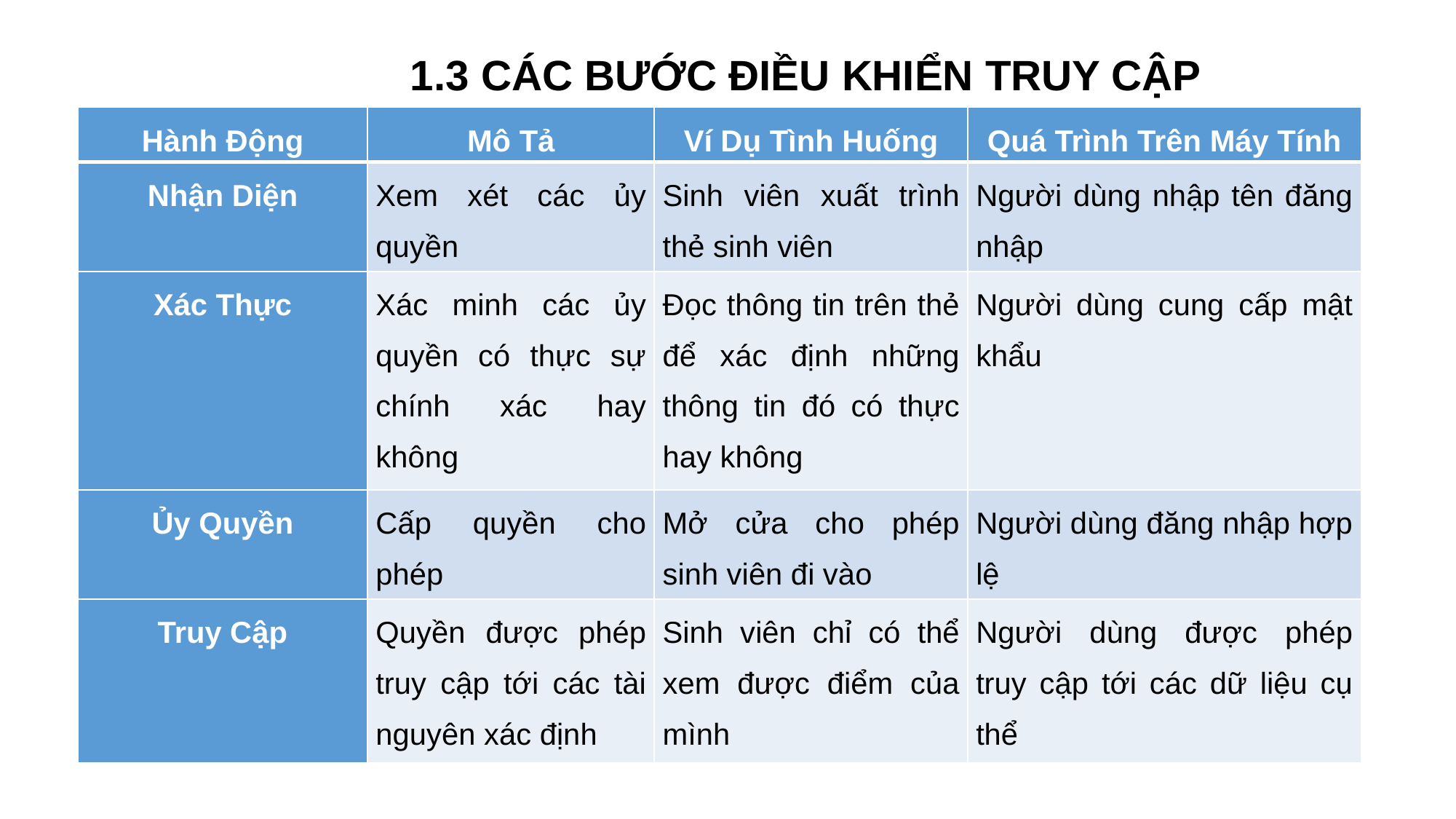

1.3 CÁC BƯỚC ĐIỀU KHIỂN TRUY CẬP
| Hành Động | Mô Tả | Ví Dụ Tình Huống | Quá Trình Trên Máy Tính |
| --- | --- | --- | --- |
| Nhận Diện | Xem xét các ủy quyền | Sinh viên xuất trình thẻ sinh viên | Người dùng nhập tên đăng nhập |
| Xác Thực | Xác minh các ủy quyền có thực sự chính xác hay không | Đọc thông tin trên thẻ để xác định những thông tin đó có thực hay không | Người dùng cung cấp mật khẩu |
| Ủy Quyền | Cấp quyền cho phép | Mở cửa cho phép sinh viên đi vào | Người dùng đăng nhập hợp lệ |
| Truy Cập | Quyền được phép truy cập tới các tài nguyên xác định | Sinh viên chỉ có thể xem được điểm của mình | Người dùng được phép truy cập tới các dữ liệu cụ thể |